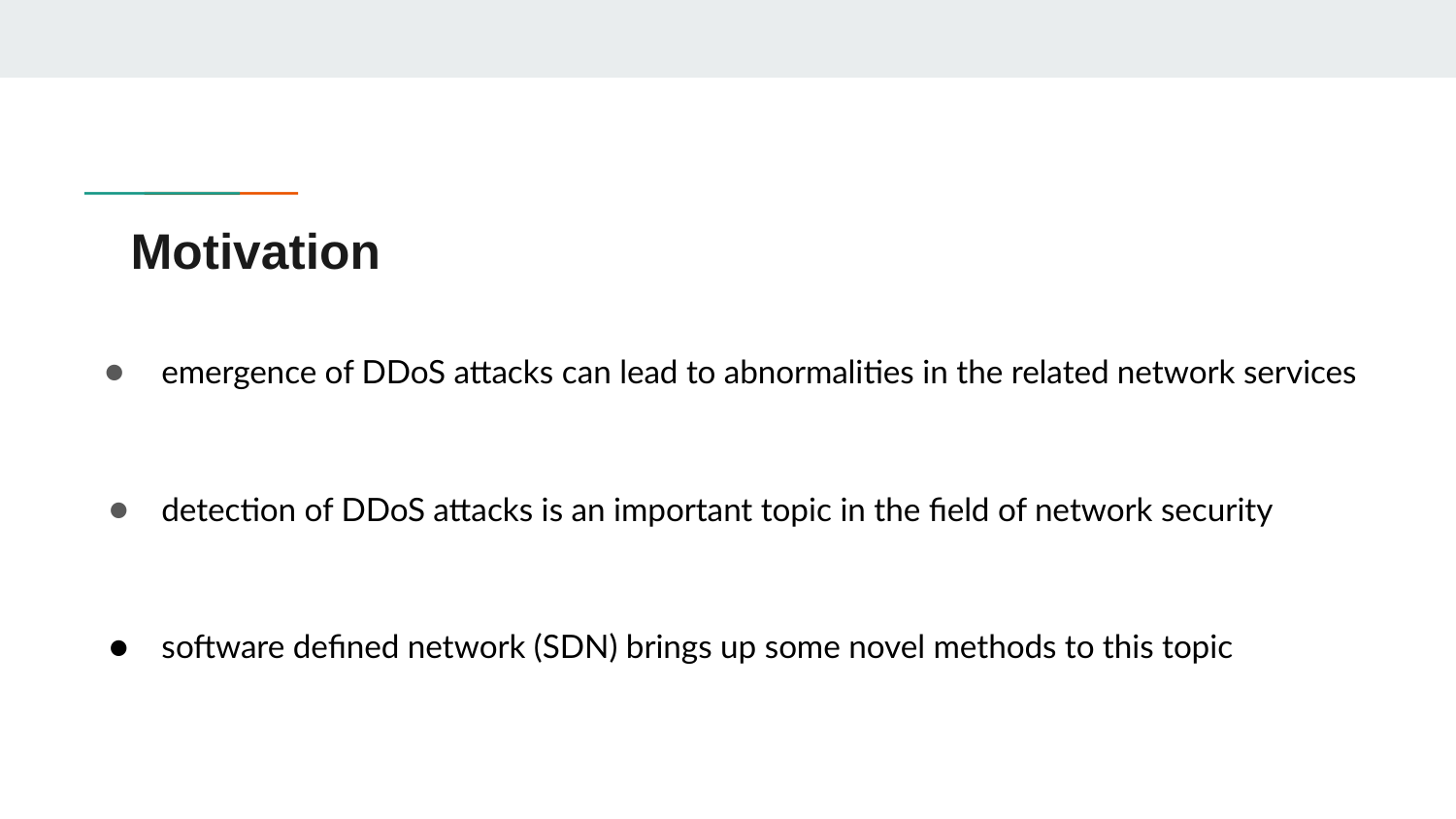

# Motivation
emergence of DDoS attacks can lead to abnormalities in the related network services

detection of DDoS attacks is an important topic in the field of network security

software defined network (SDN) brings up some novel methods to this topic